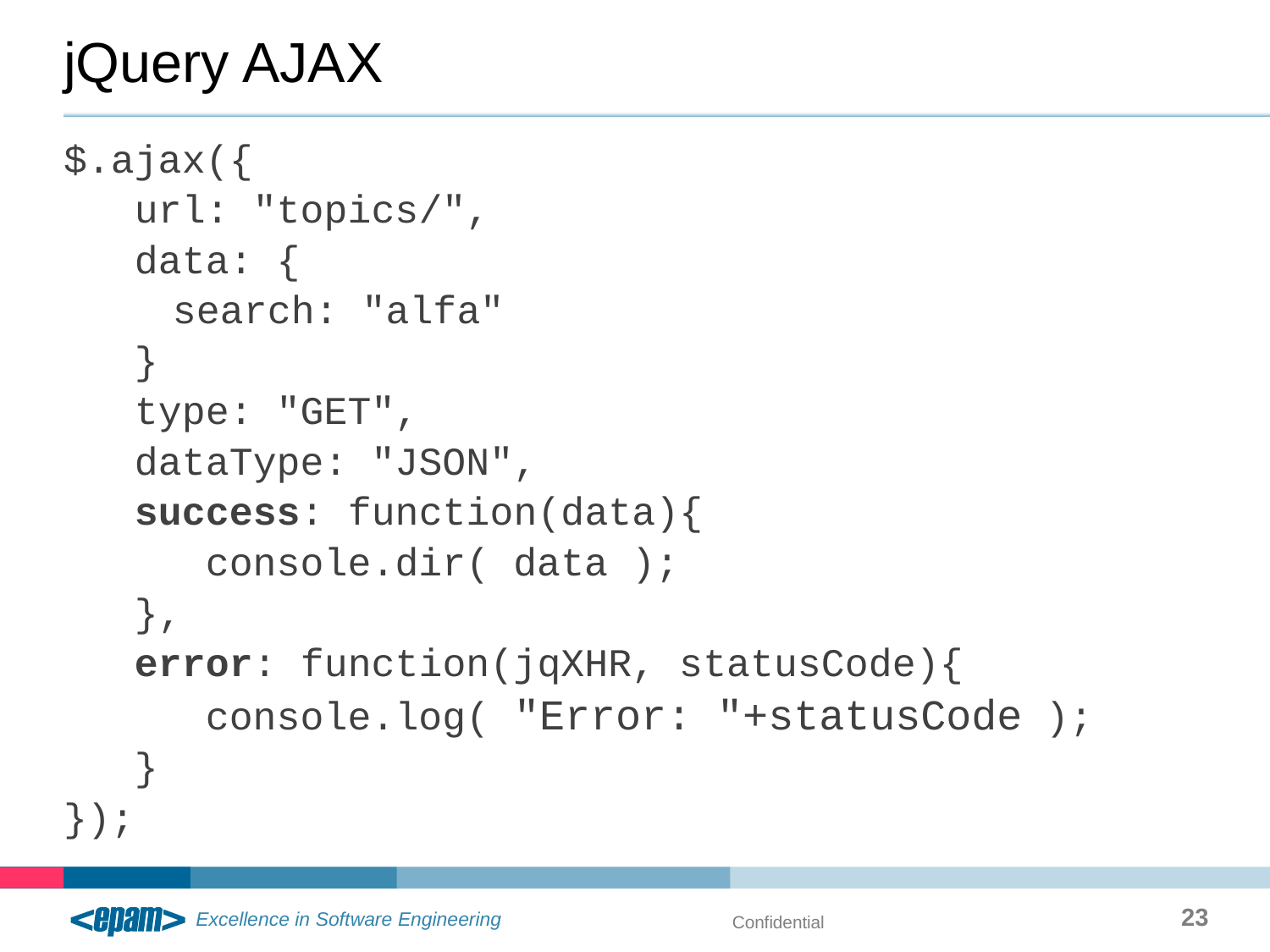

# jQuery AJAX
$.ajax({
   url: "topics/",
   data: {
	search: "alfa"
   }
   type: "GET",
   dataType: "JSON",
   success: function(data){
      console.dir( data );
   },
   error: function(jqXHR, statusCode){
      console.log( "Error: "+statusCode );
   }
});
23
Confidential